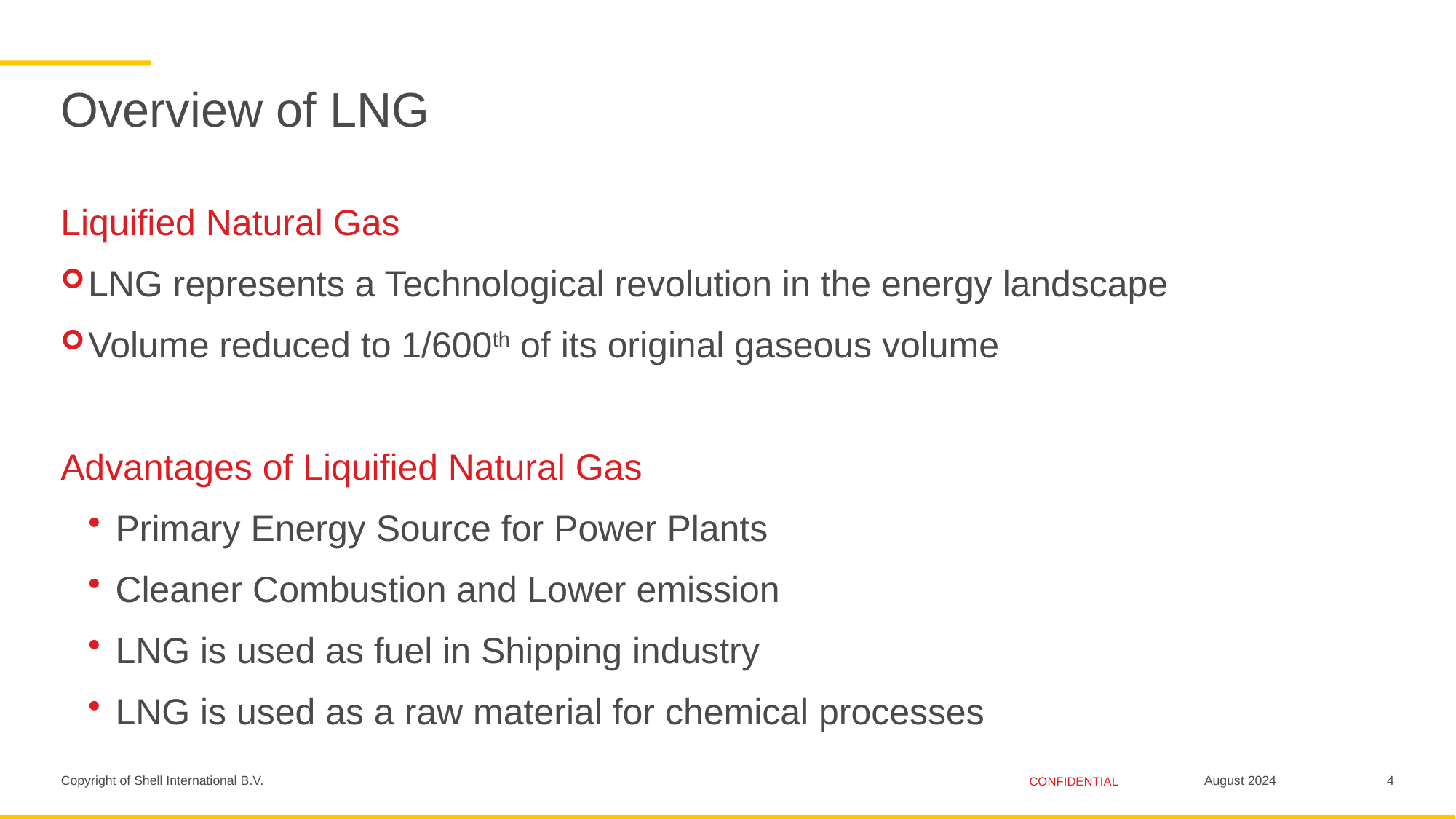

# Overview of LNG
Liquified Natural Gas
LNG represents a Technological revolution in the energy landscape
Volume reduced to 1/600th of its original gaseous volume

Advantages of Liquified Natural Gas
Primary Energy Source for Power Plants
Cleaner Combustion and Lower emission
LNG is used as fuel in Shipping industry
LNG is used as a raw material for chemical processes

4
August 2024